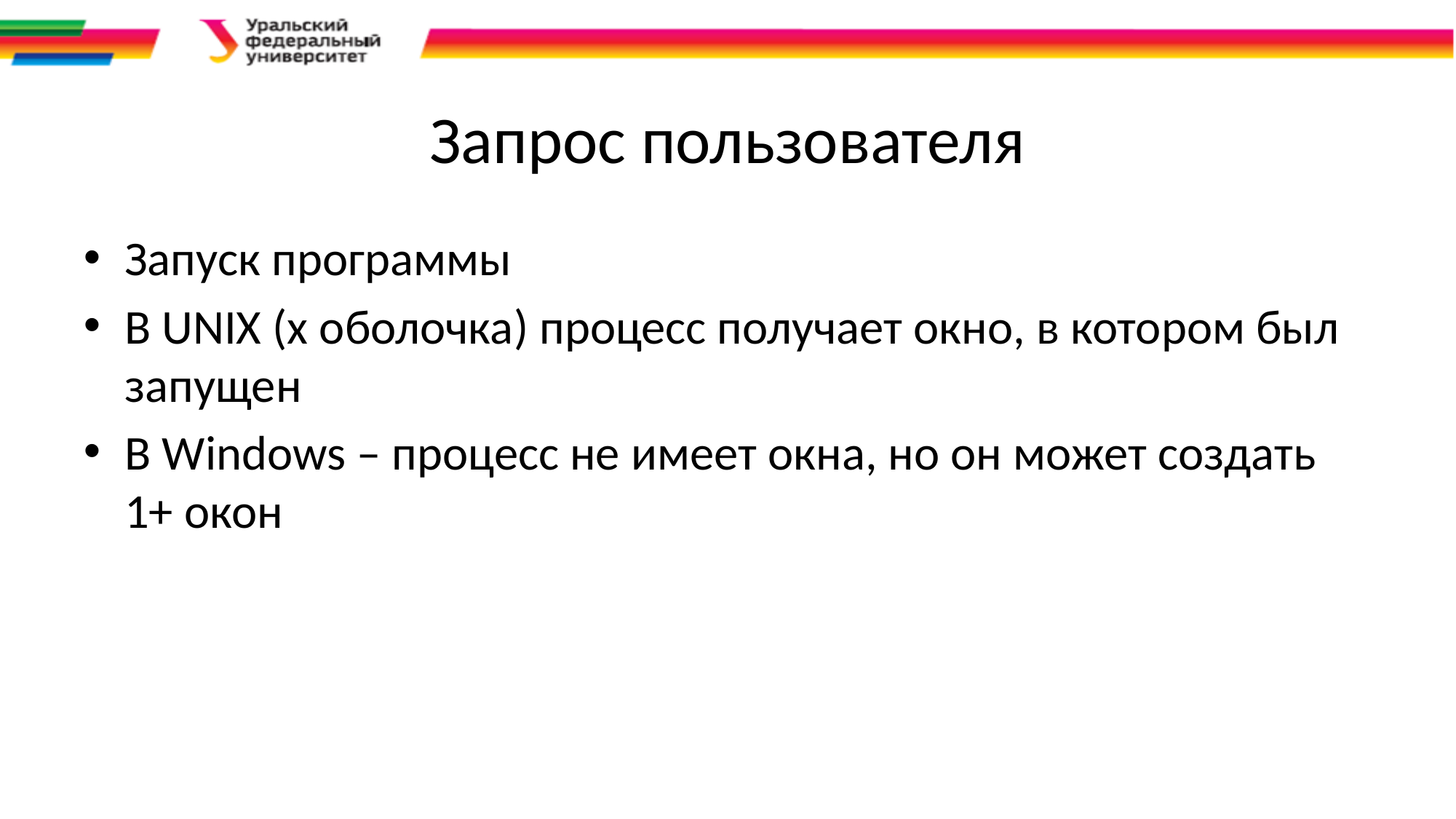

# Запрос пользователя
Запуск программы
В UNIX (x оболочка) процесс получает окно, в котором был запущен
В Windows – процесс не имеет окна, но он может создать 1+ окон